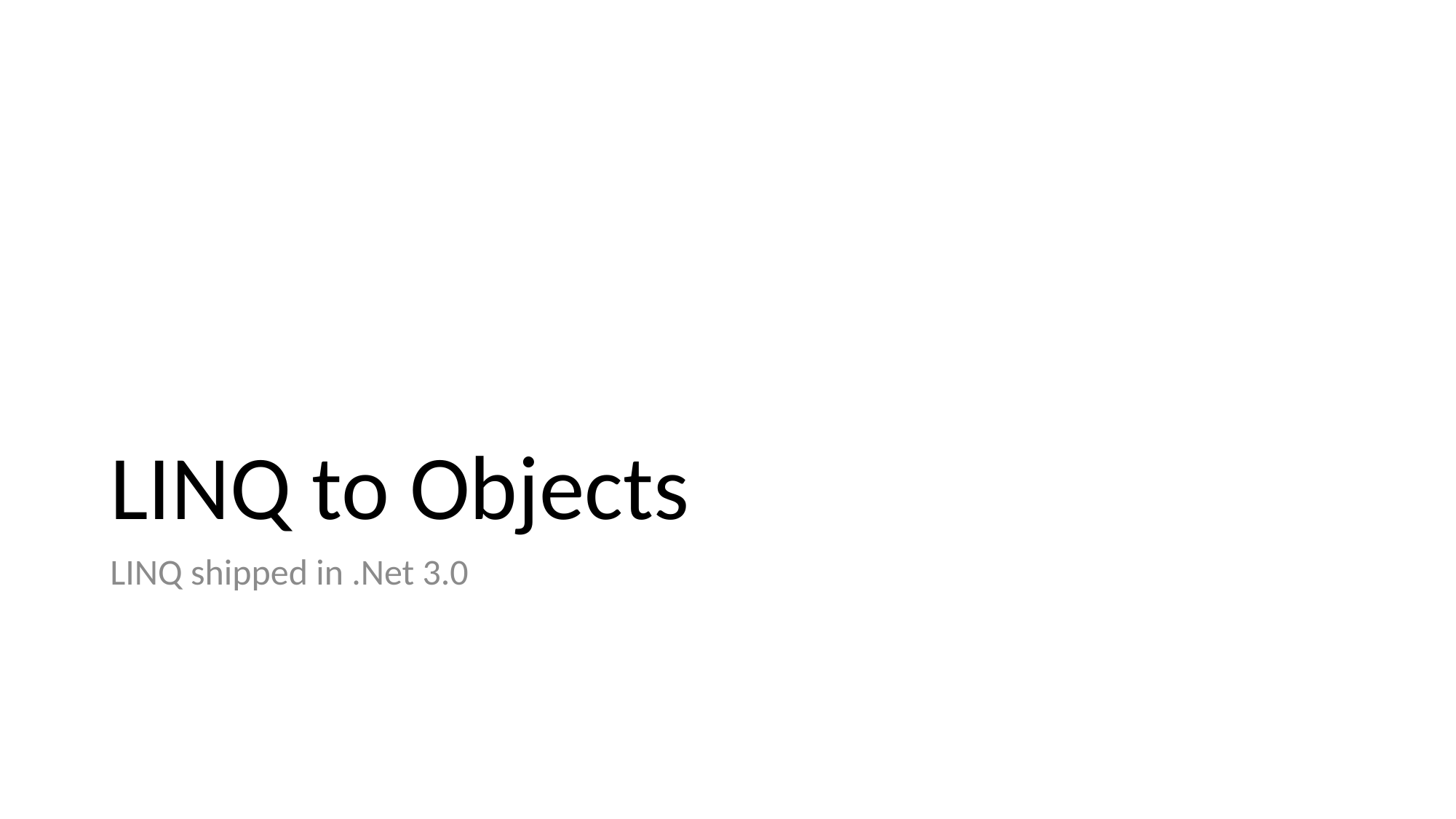

# LINQ to Objects
LINQ shipped in .Net 3.0